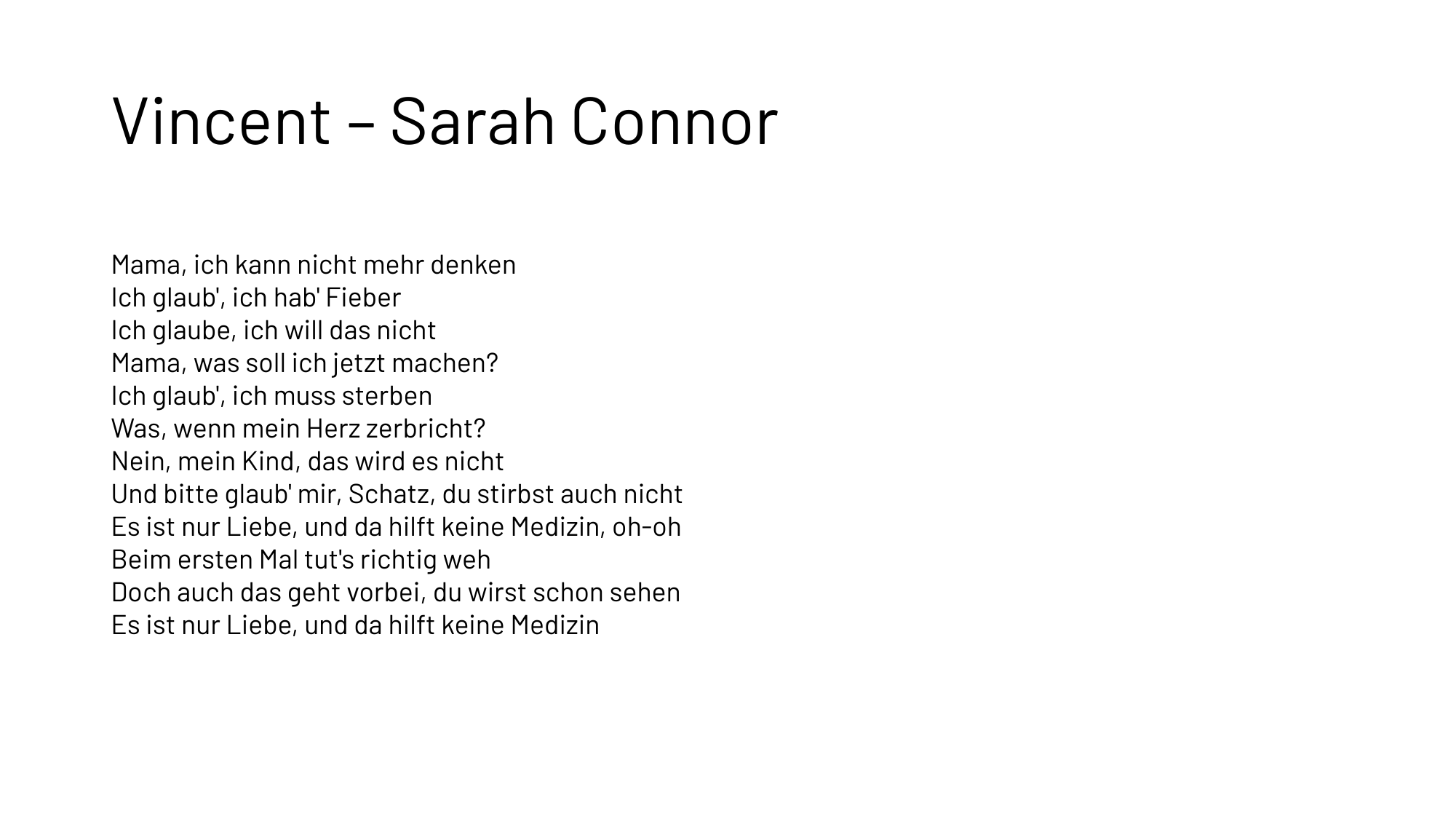

# Vincent – Sarah Connor
Mama, ich kann nicht mehr denken
Ich glaub', ich hab' Fieber
Ich glaube, ich will das nicht
Mama, was soll ich jetzt machen?
Ich glaub', ich muss sterben
Was, wenn mein Herz zerbricht?
Nein, mein Kind, das wird es nicht
Und bitte glaub' mir, Schatz, du stirbst auch nicht
Es ist nur Liebe, und da hilft keine Medizin, oh-oh
Beim ersten Mal tut's richtig weh
Doch auch das geht vorbei, du wirst schon sehen
Es ist nur Liebe, und da hilft keine Medizin